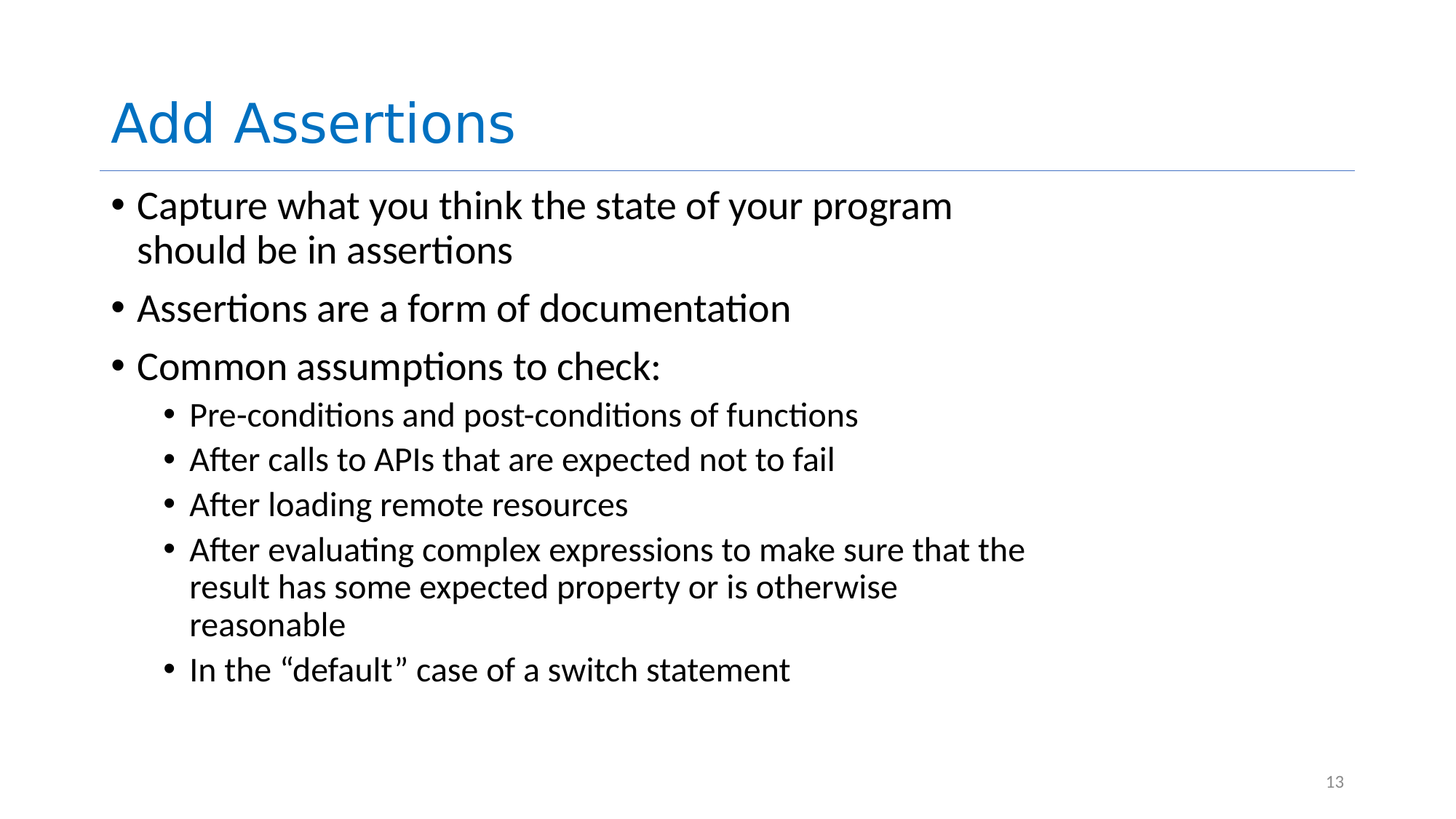

# Add Assertions
Capture what you think the state of your program should be in assertions
Assertions are a form of documentation
Common assumptions to check:
Pre-conditions and post-conditions of functions
After calls to APIs that are expected not to fail
After loading remote resources
After evaluating complex expressions to make sure that the result has some expected property or is otherwise reasonable
In the “default” case of a switch statement
13